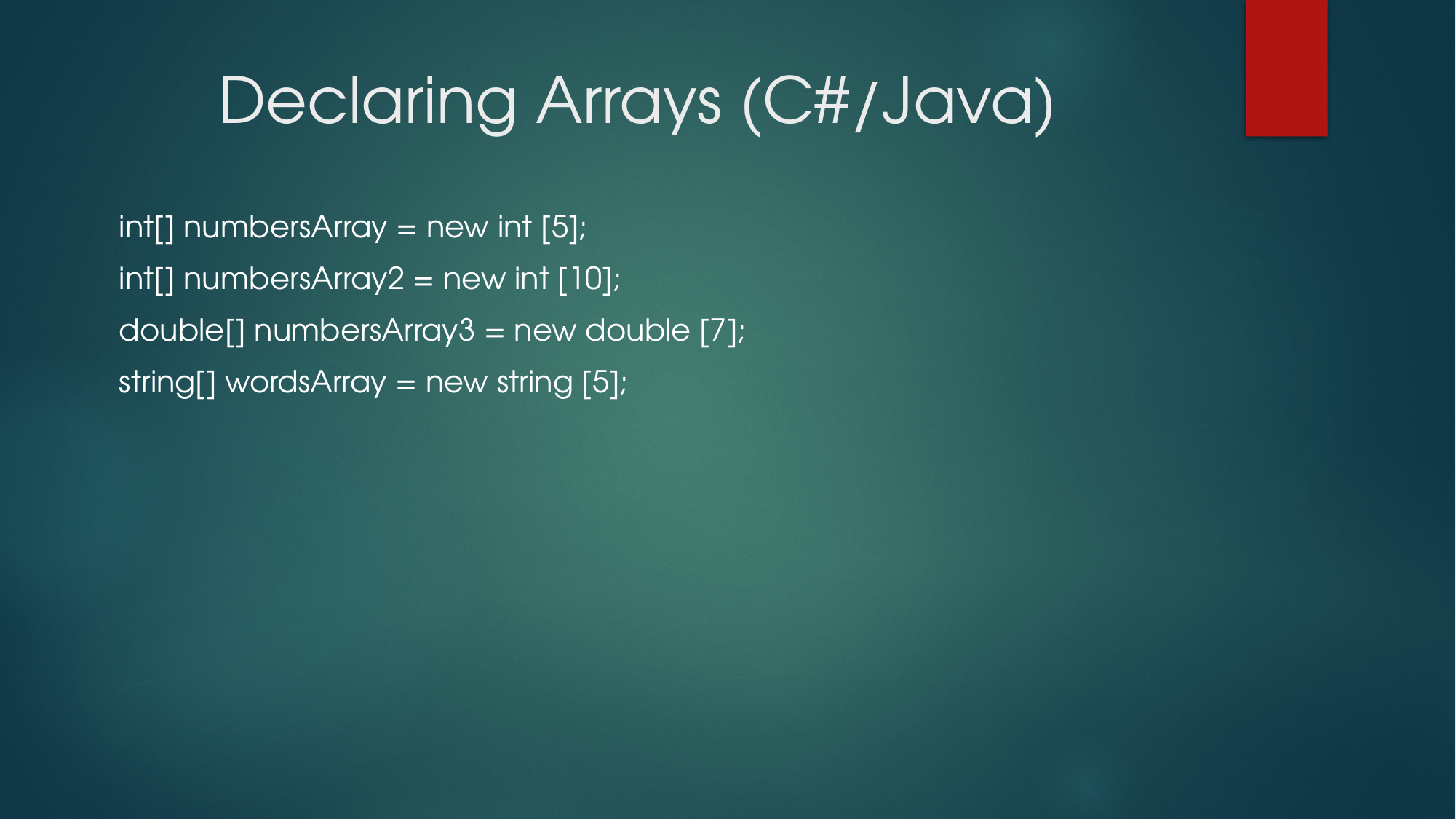

# Declaring Arrays (C#/Java)
 int[] numbersArray = new int [5];
 int[] numbersArray2 = new int [10];
 double[] numbersArray3 = new double [7];
 string[] wordsArray = new string [5];